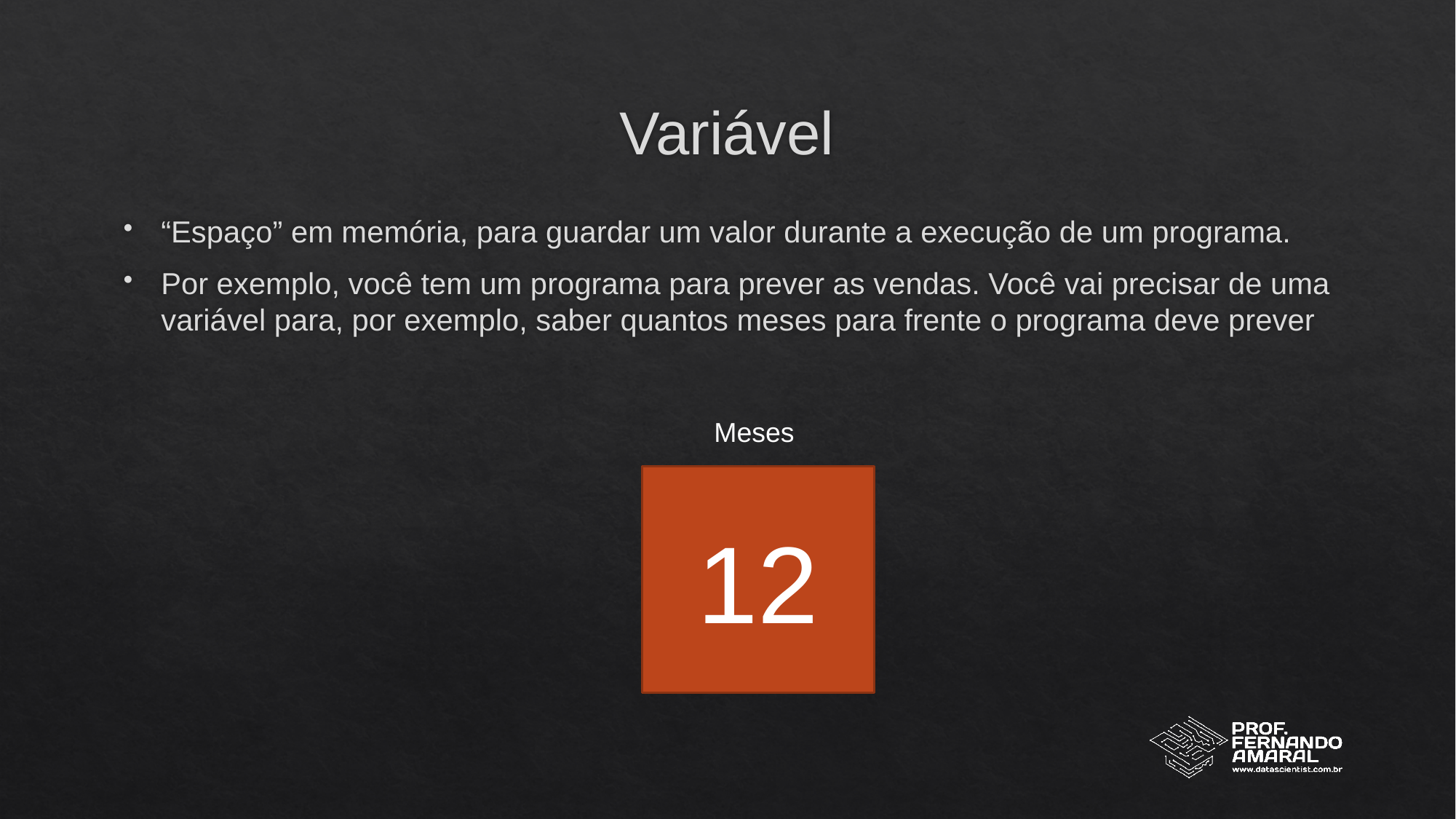

# Variável
“Espaço” em memória, para guardar um valor durante a execução de um programa.
Por exemplo, você tem um programa para prever as vendas. Você vai precisar de uma variável para, por exemplo, saber quantos meses para frente o programa deve prever
Meses
12